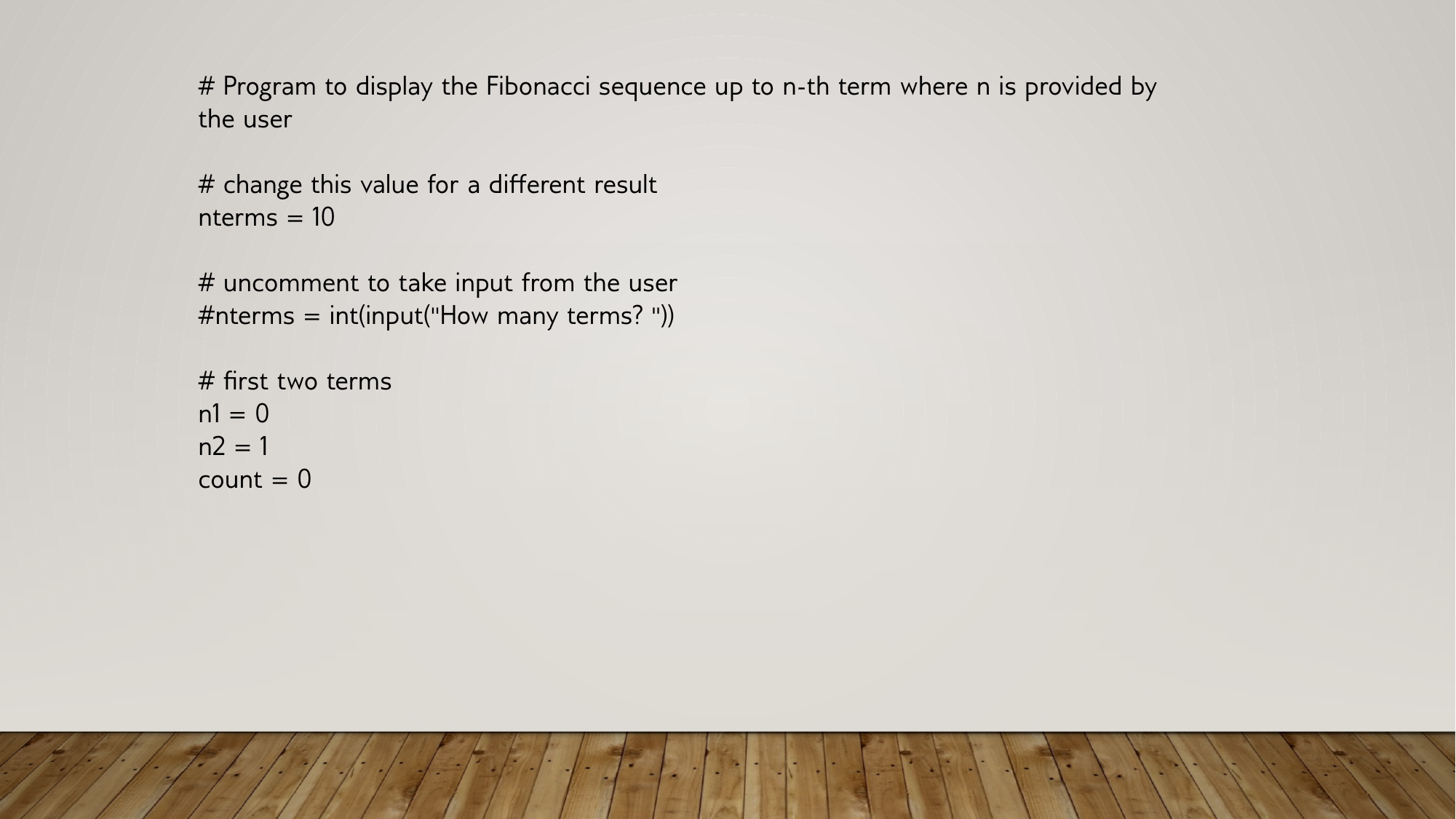

# Program to display the Fibonacci sequence up to n-th term where n is provided by the user

# change this value for a different result
nterms = 10

# uncomment to take input from the user
#nterms = int(input("How many terms? "))

# first two terms
n1 = 0
n2 = 1
count = 0